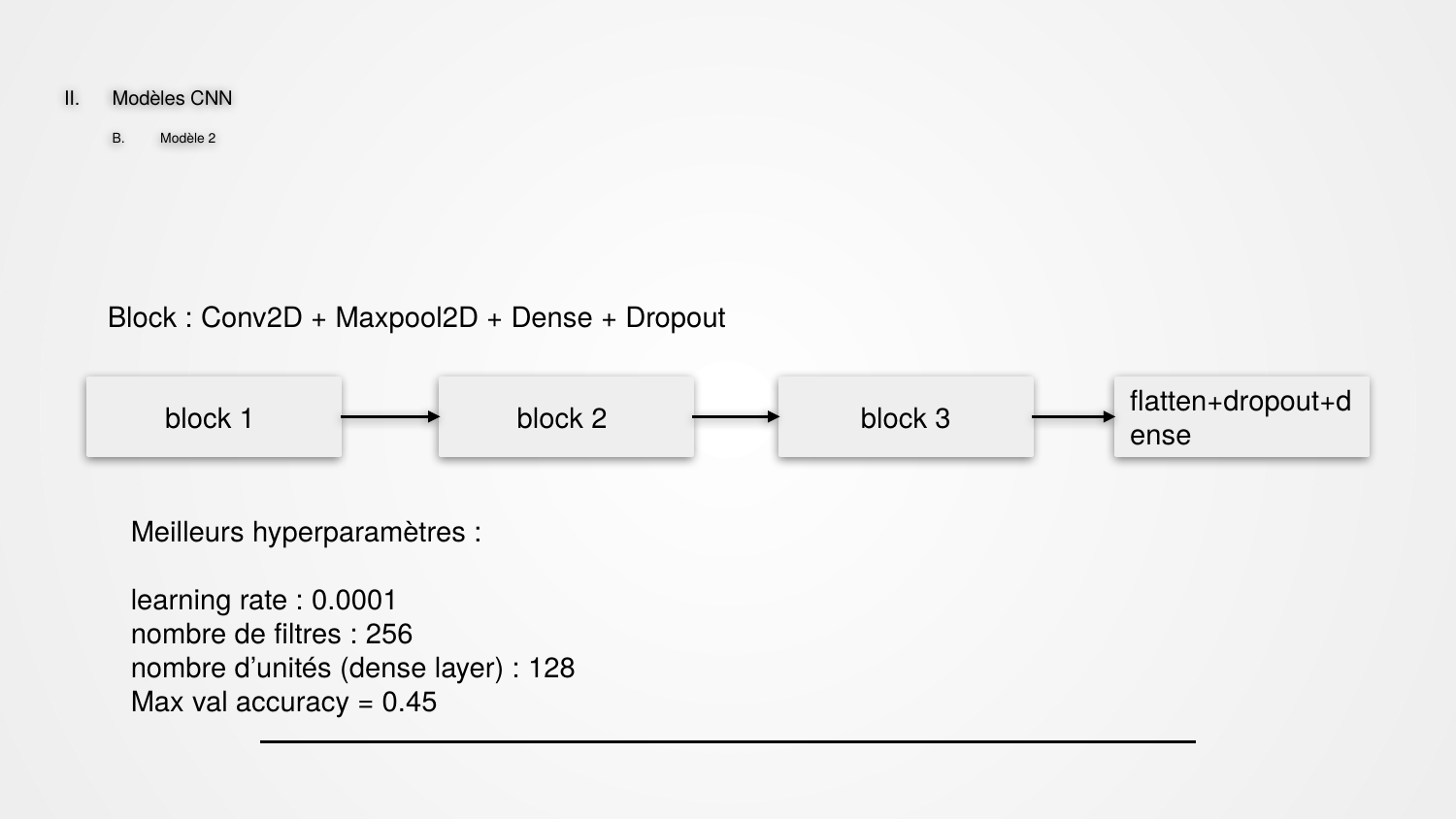

# II.	Modèles CNN

	B.	Modèle 2

Block : Conv2D + Maxpool2D + Dense + Dropout
block 1
block 2
block 3
flatten+dropout+dense
Meilleurs hyperparamètres :

learning rate : 0.0001
nombre de filtres : 256
nombre d’unités (dense layer) : 128
Max val accuracy = 0.45